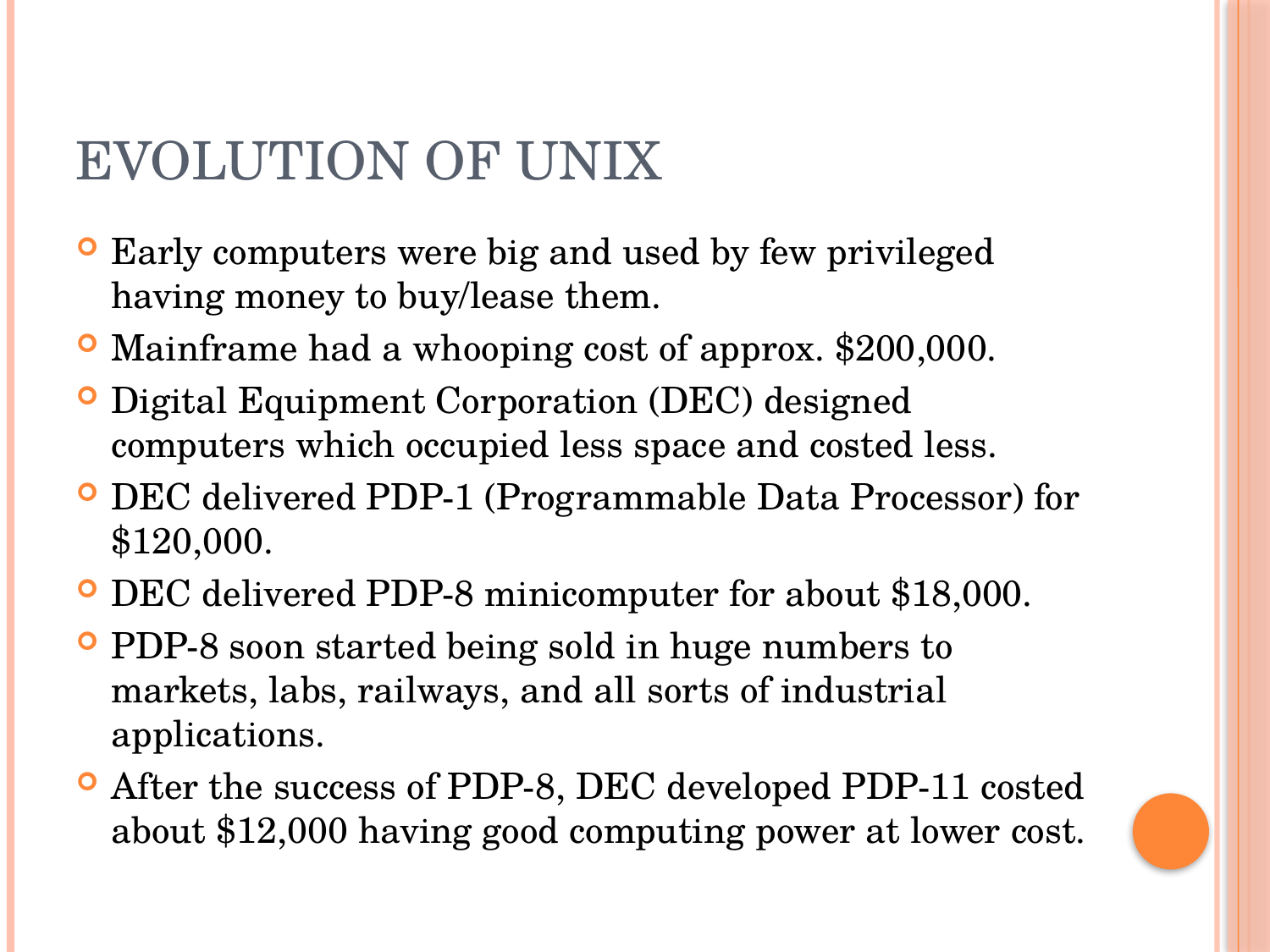

# Evolution of UNIX
Early computers were big and used by few privileged having money to buy/lease them.
Mainframe had a whooping cost of approx. $200,000.
Digital Equipment Corporation (DEC) designed computers which occupied less space and costed less.
DEC delivered PDP-1 (Programmable Data Processor) for $120,000.
DEC delivered PDP-8 minicomputer for about $18,000.
PDP-8 soon started being sold in huge numbers to markets, labs, railways, and all sorts of industrial applications.
After the success of PDP-8, DEC developed PDP-11 costed about $12,000 having good computing power at lower cost.